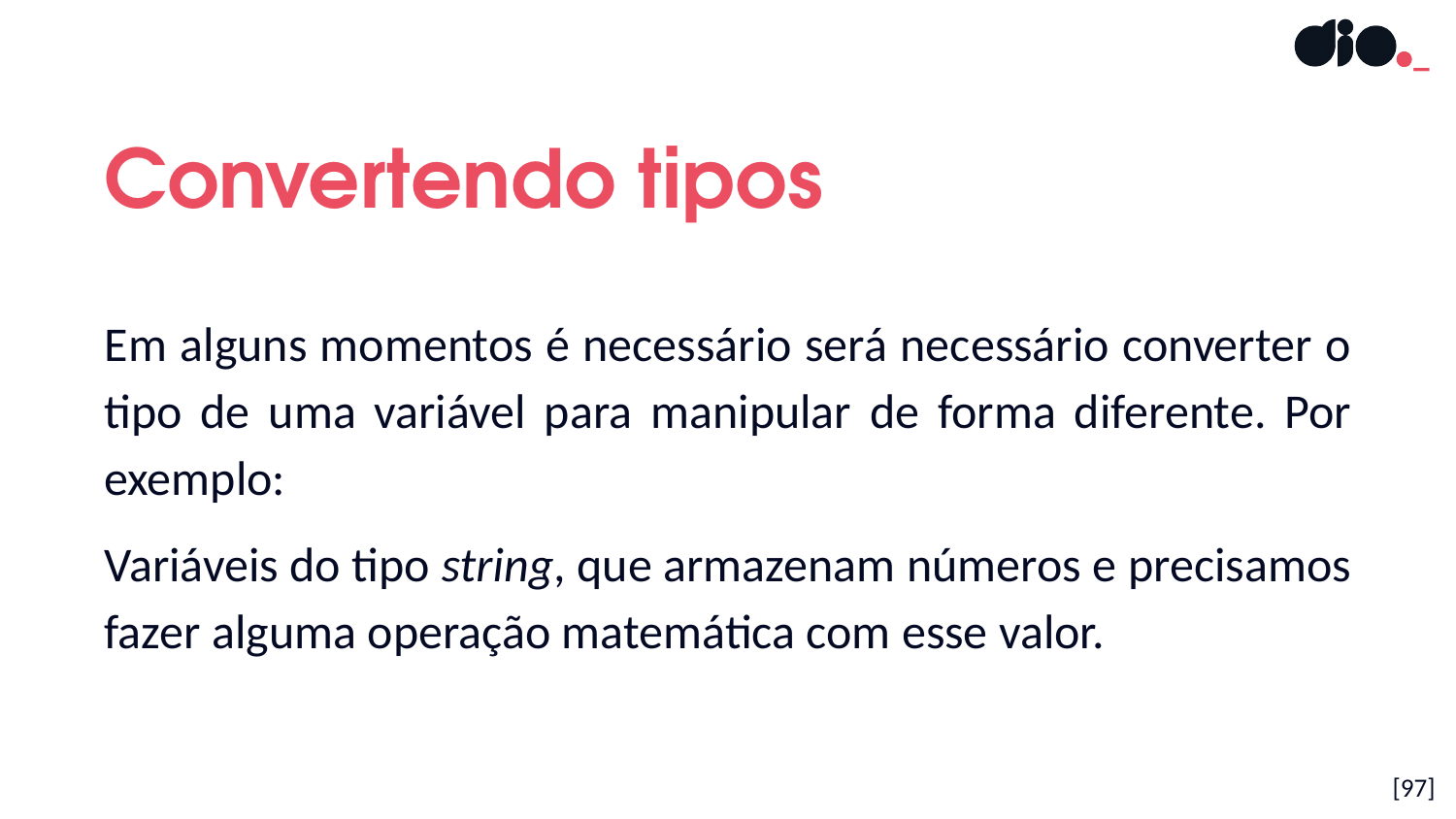

Convertendo tipos
Em alguns momentos é necessário será necessário converter o tipo de uma variável para manipular de forma diferente. Por exemplo:
Variáveis do tipo string, que armazenam números e precisamos fazer alguma operação matemática com esse valor.
[97]